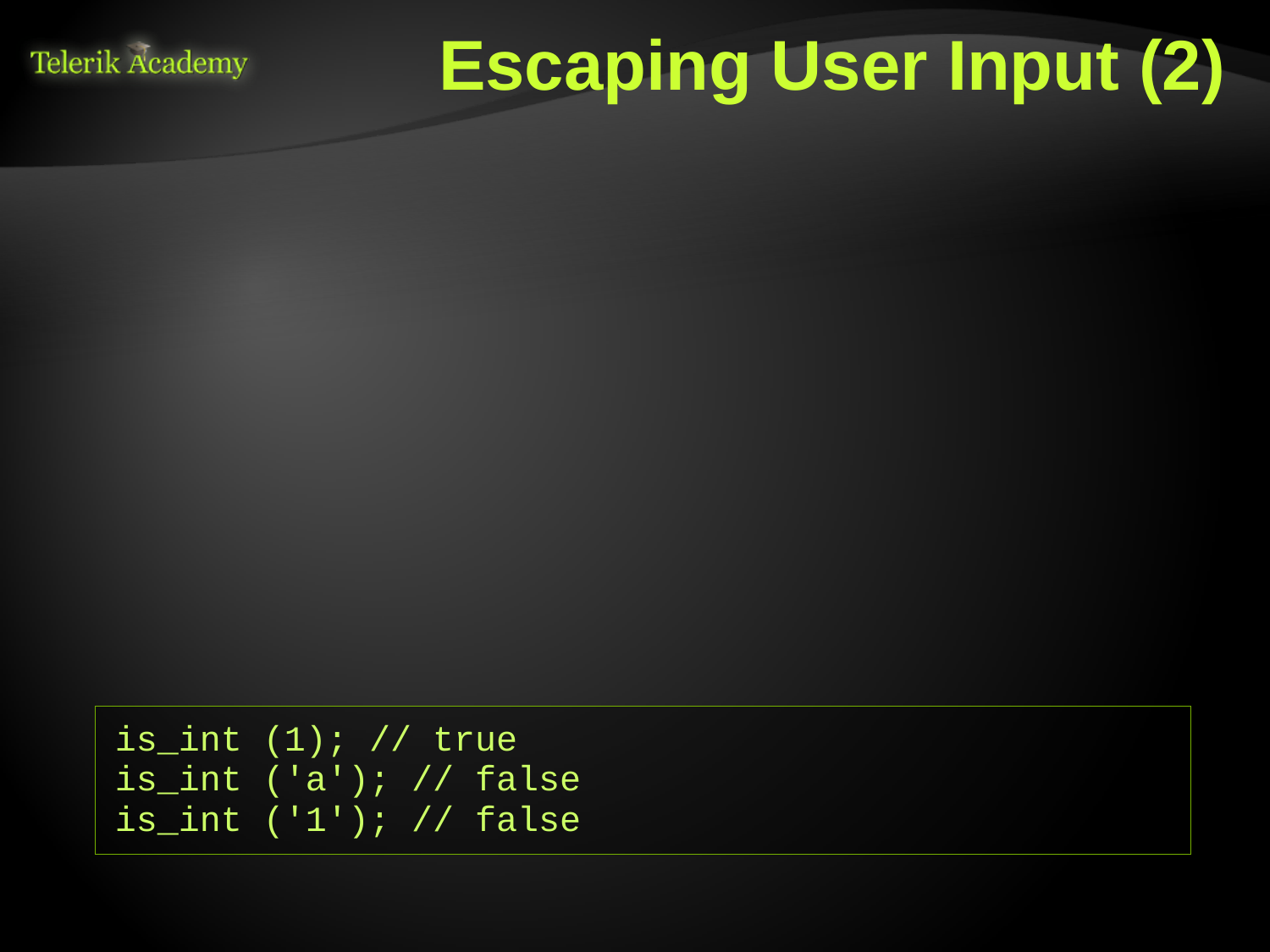

# Escaping User Input (2)
First step - making sure the input is with right type
PHP has several functions for type conversions and detection
is_int, is_double, is_numeric, is_string and other functions return true if variable is of the specified  type

is_int (1); // true
is_int ('a'); // false
is_int ('1'); // false